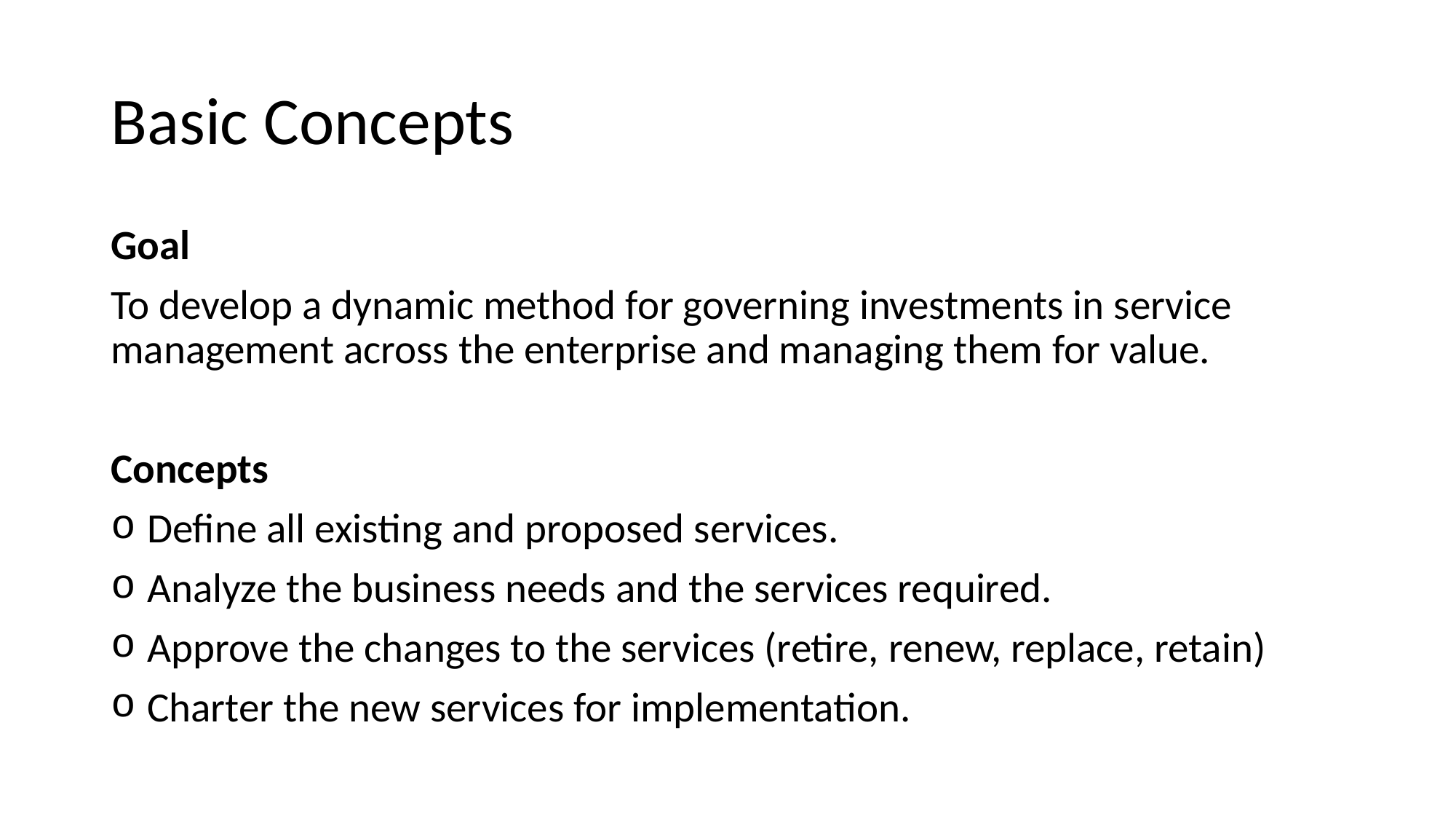

# Basic Concepts
Goal
To develop a dynamic method for governing investments in service management across the enterprise and managing them for value.

Concepts
 Define all existing and proposed services.
 Analyze the business needs and the services required.
 Approve the changes to the services (retire, renew, replace, retain)
 Charter the new services for implementation.